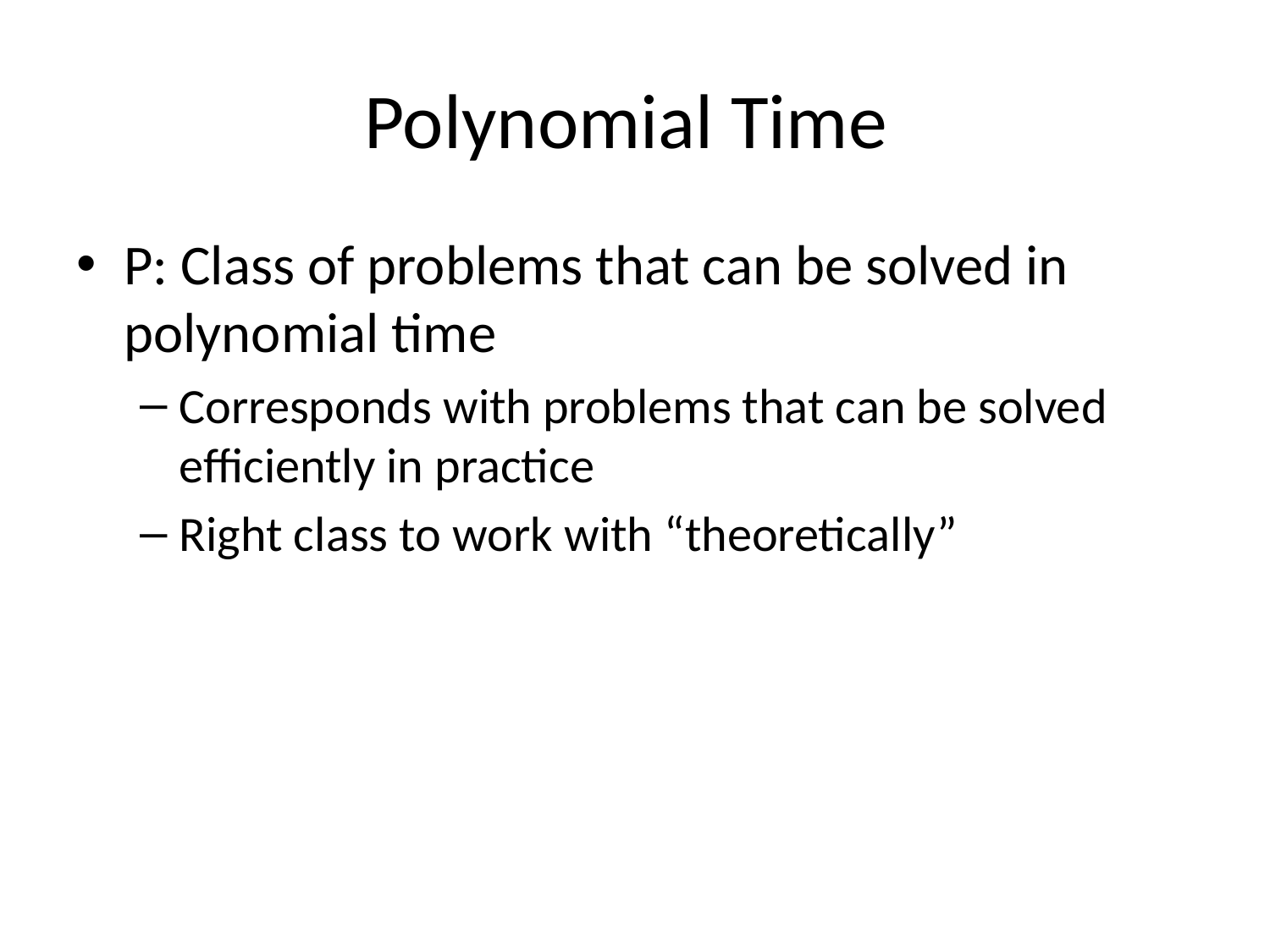

# Polynomial Time
P: Class of problems that can be solved in polynomial time
Corresponds with problems that can be solved efficiently in practice
Right class to work with “theoretically”